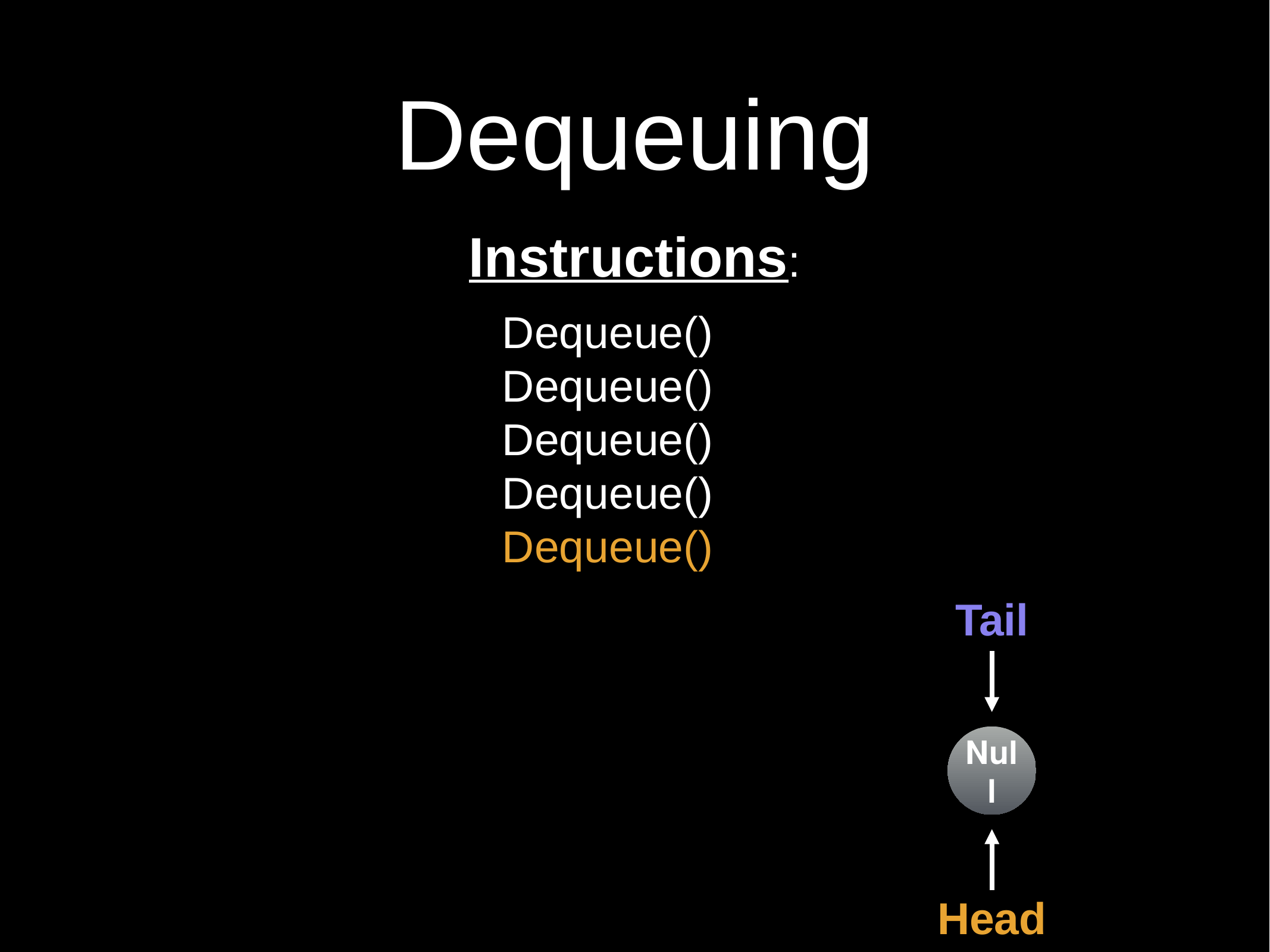

# Dequeuing
Instructions:
Dequeue()
Dequeue()
Dequeue()
Dequeue()
Dequeue()
Tail

Null

Head